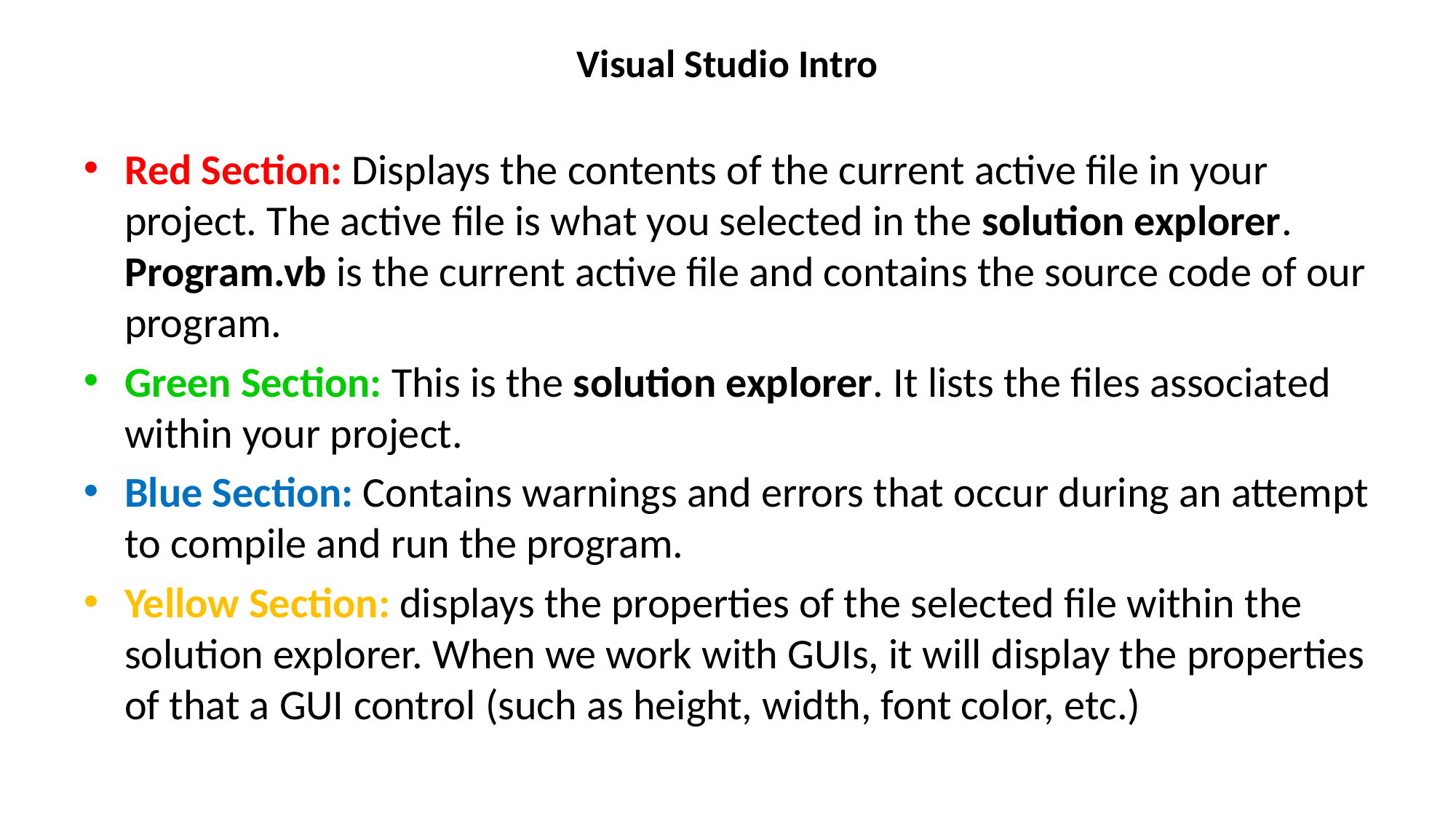

# Visual Studio Intro
Red Section: Displays the contents of the current active file in your project. The active file is what you selected in the solution explorer. Program.vb is the current active file and contains the source code of our program.
Green Section: This is the solution explorer. It lists the files associated within your project.
Blue Section: Contains warnings and errors that occur during an attempt to compile and run the program.
Yellow Section: displays the properties of the selected file within the solution explorer. When we work with GUIs, it will display the properties of that a GUI control (such as height, width, font color, etc.)